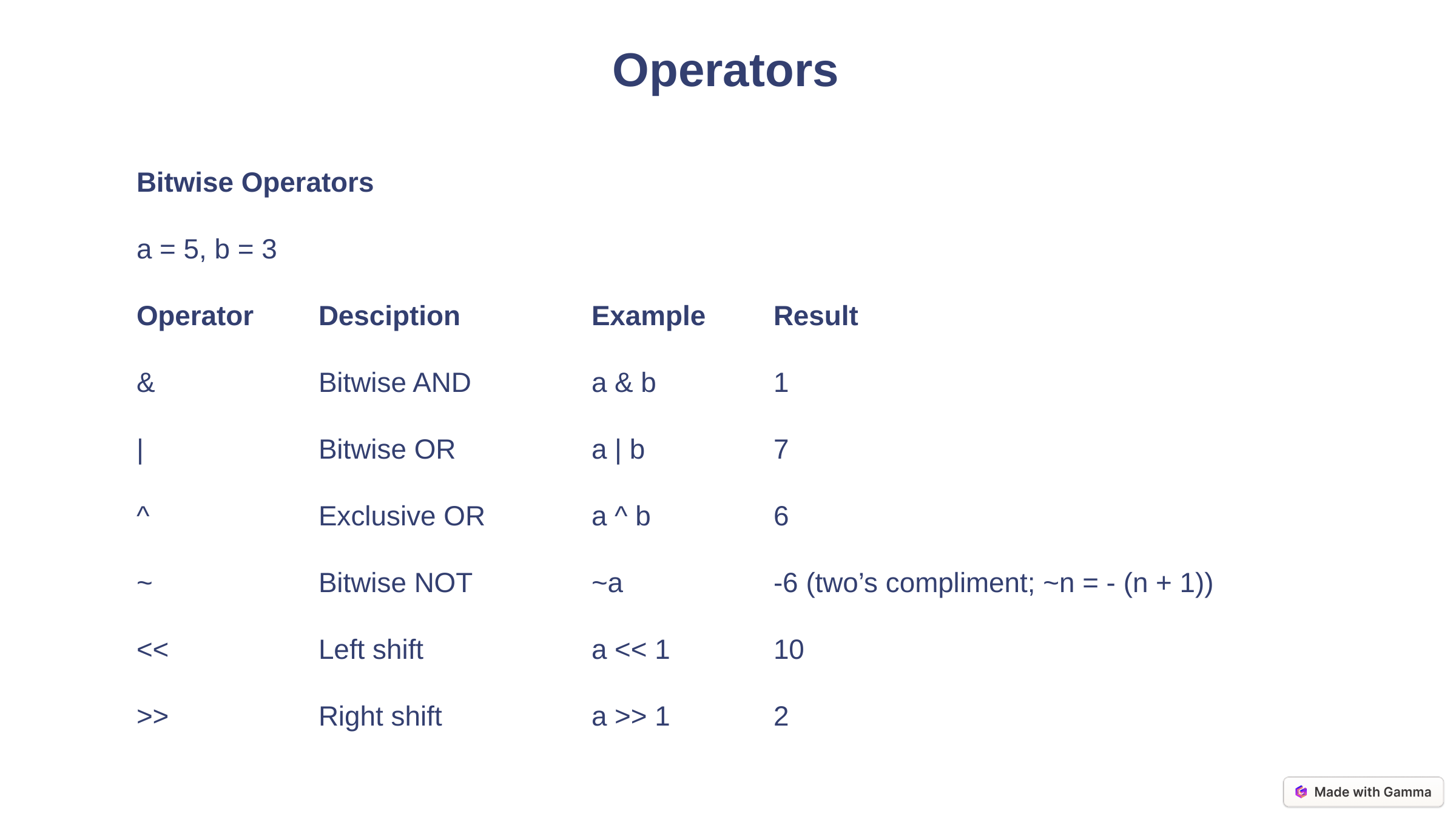

Operators
Bitwise Operators
a = 5, b = 3
Operator	Desciption		Example	Result
&		Bitwise AND		a & b		1
|		Bitwise OR		a | b		7
^		Exclusive OR		a ^ b		6
~		Bitwise NOT		~a		-6 (two’s compliment; ~n = - (n + 1))
<<		Left shift		a << 1		10
>>		Right shift		a >> 1		2